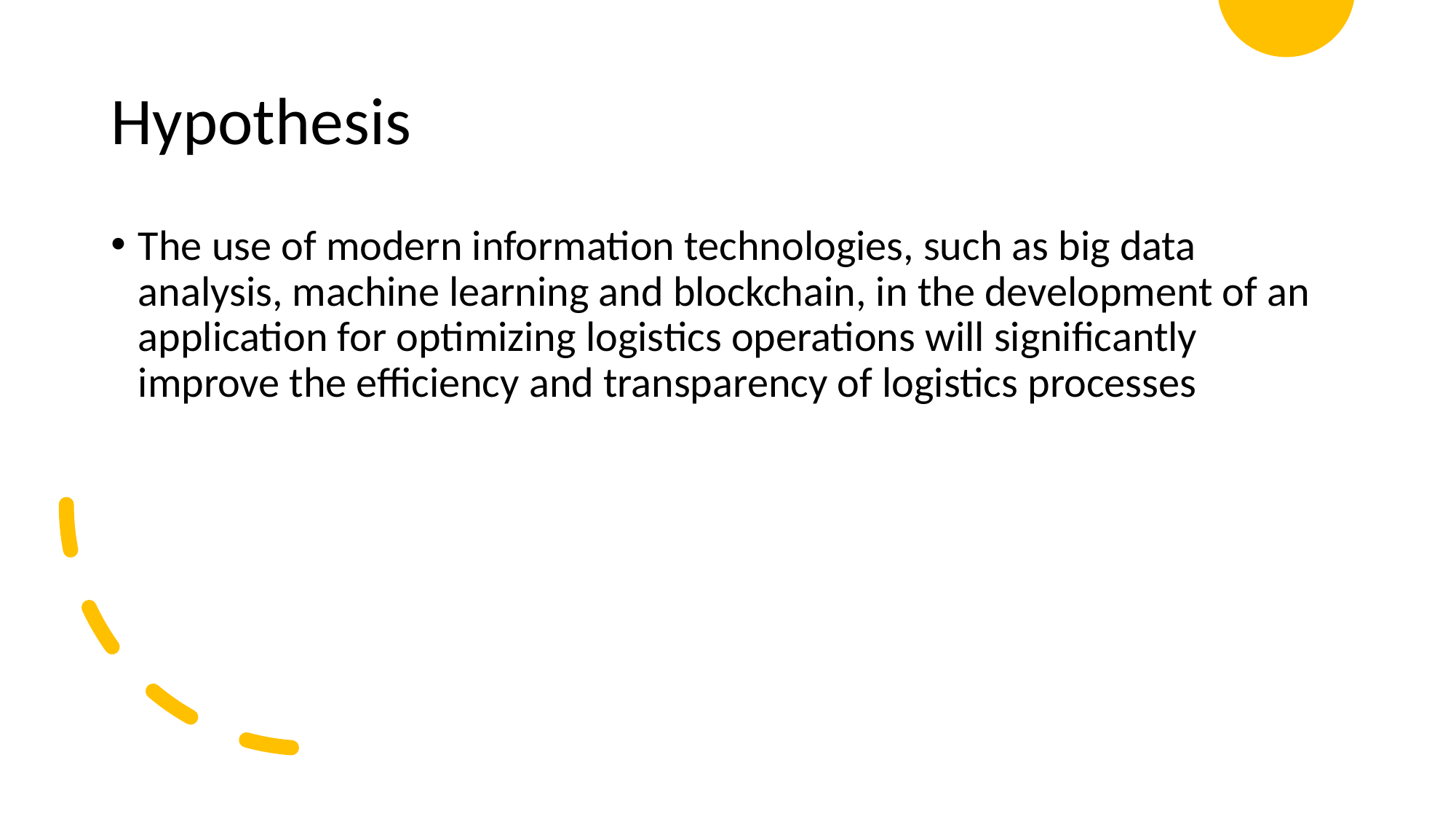

# Hypothesis
The use of modern information technologies, such as big data analysis, machine learning and blockchain, in the development of an application for optimizing logistics operations will significantly improve the efficiency and transparency of logistics processes

6